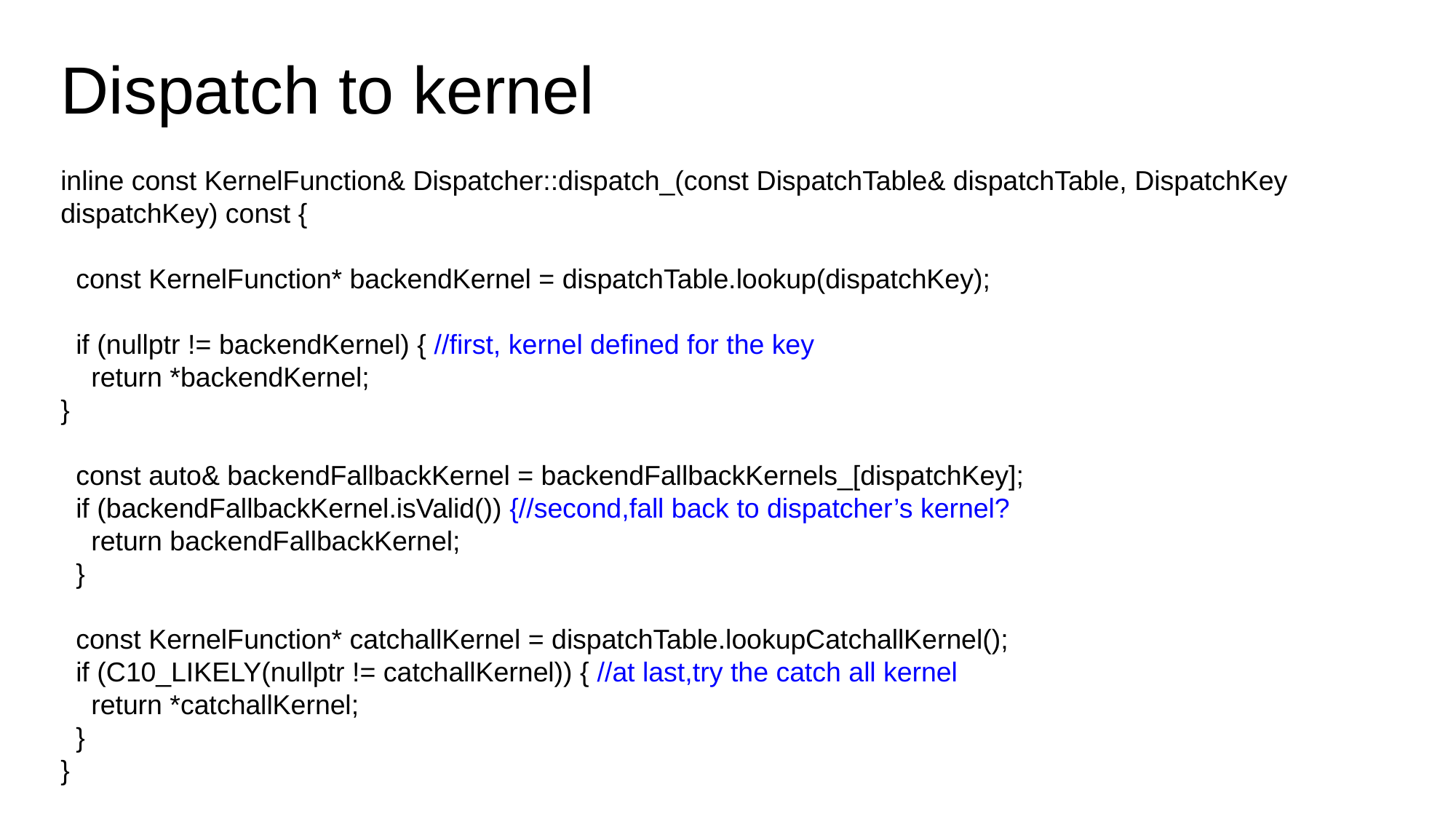

# Dispatch to kernel
inline const KernelFunction& Dispatcher::dispatch_(const DispatchTable& dispatchTable, DispatchKey dispatchKey) const {

  const KernelFunction* backendKernel = dispatchTable.lookup(dispatchKey);

  if (nullptr != backendKernel) { //first, kernel defined for the key
    return *backendKernel;
}

  const auto& backendFallbackKernel = backendFallbackKernels_[dispatchKey];
  if (backendFallbackKernel.isValid()) {//second,fall back to dispatcher’s kernel?
    return backendFallbackKernel;
  }

  const KernelFunction* catchallKernel = dispatchTable.lookupCatchallKernel();
  if (C10_LIKELY(nullptr != catchallKernel)) { //at last,try the catch all kernel
    return *catchallKernel;
  }
}